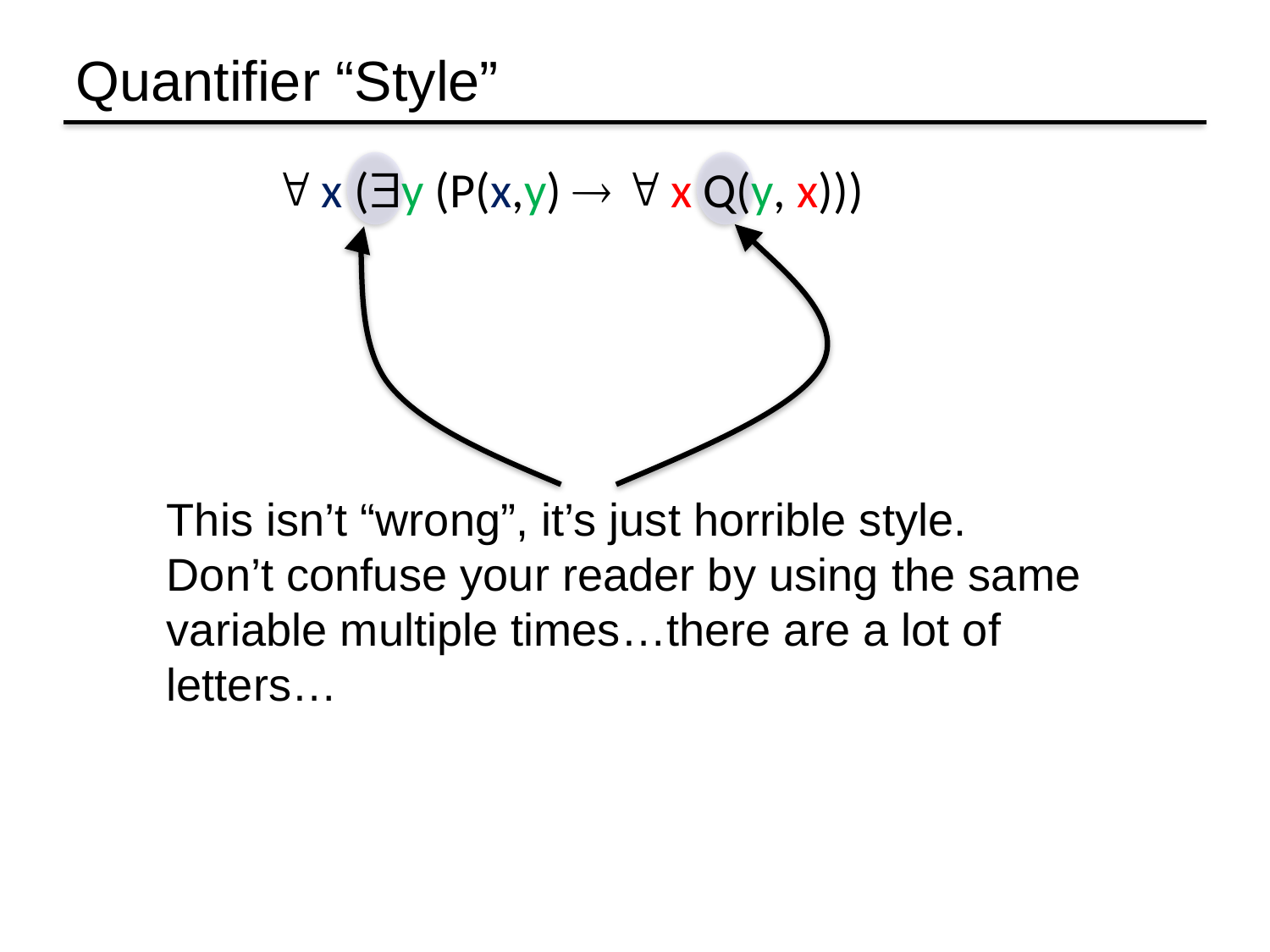

# Quantifier “Style”
∀ x (∃y (P(x,y) → ∀ x Q(y, x)))

This isn’t “wrong”, it’s just horrible style.
Don’t confuse your reader by using the same variable multiple times…there are a lot of letters…